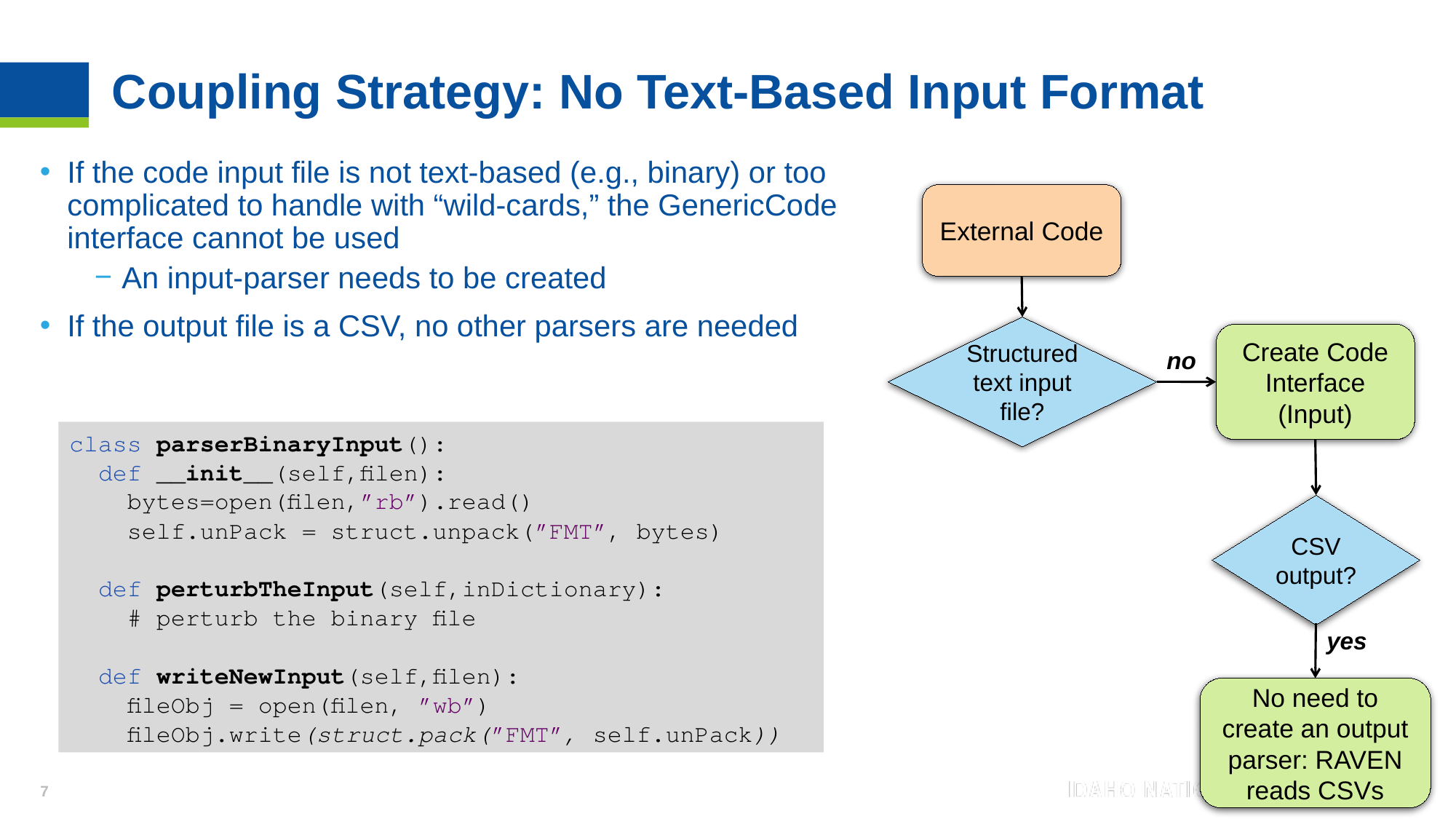

# Coupling Strategy: No Text-Based Input Format
If the code input file is not text-based (e.g., binary) or too complicated to handle with “wild-cards,” the GenericCode interface cannot be used
An input-parser needs to be created
If the output file is a CSV, no other parsers are needed
External Code
Structured text input file?
Create Code Interface (Input)
no
class parserBinaryInput():
  def __init__(self,filen):
    bytes=open(filen,”rb”).read()
    self.unPack = struct.unpack(”FMT”, bytes)

  def perturbTheInput(self,inDictionary):
    # perturb the binary file

  def writeNewInput(self,filen):
    fileObj = open(filen, ”wb”)
    fileObj.write(struct.pack(”FMT”, self.unPack))
CSV output?
yes
No need to create an output parser: RAVEN reads CSVs
7